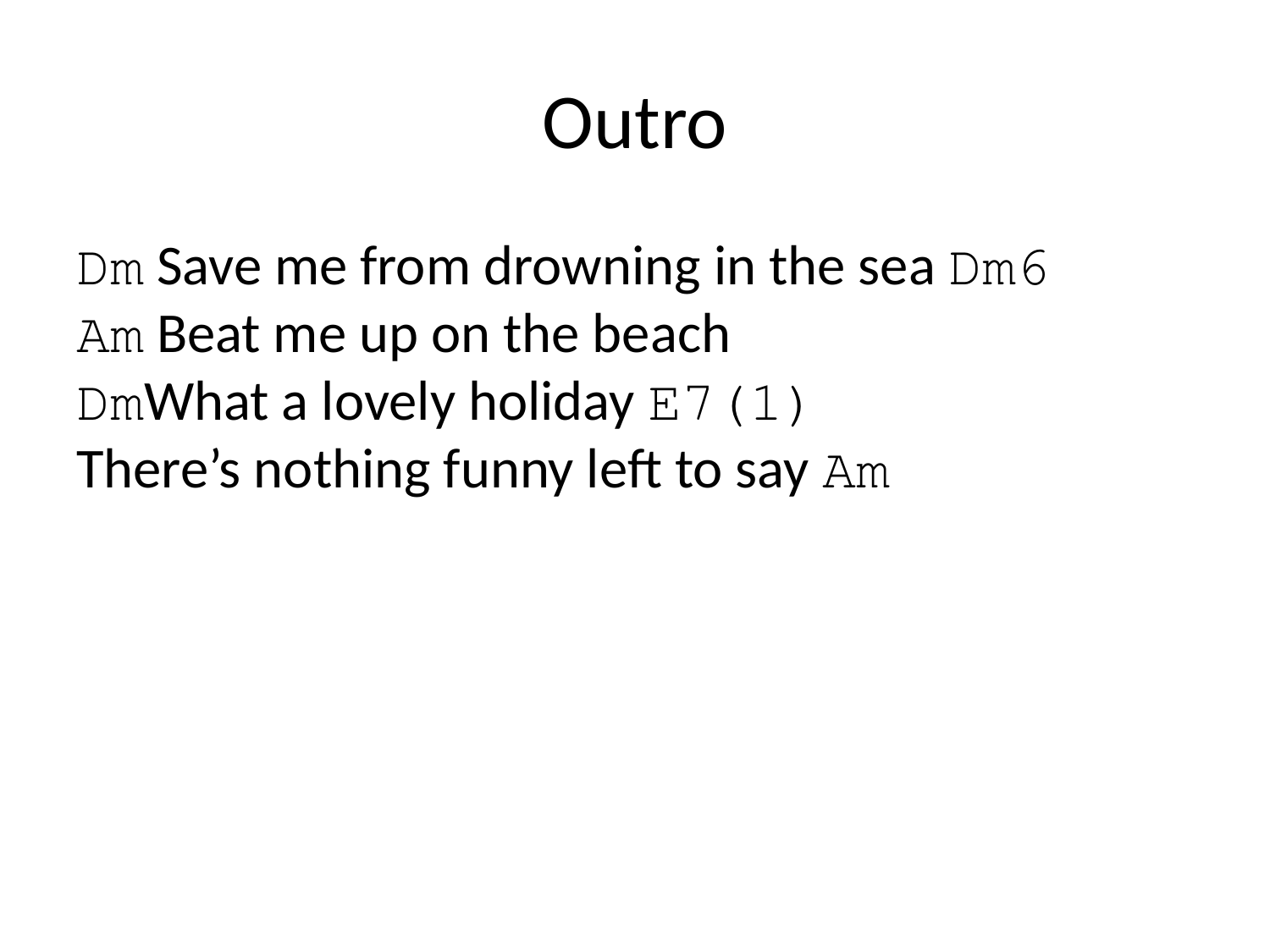

# Outro
Dm Save me from drowning in the sea Dm6
Am Beat me up on the beach
DmWhat a lovely holiday E7(1)
There’s nothing funny left to say Am